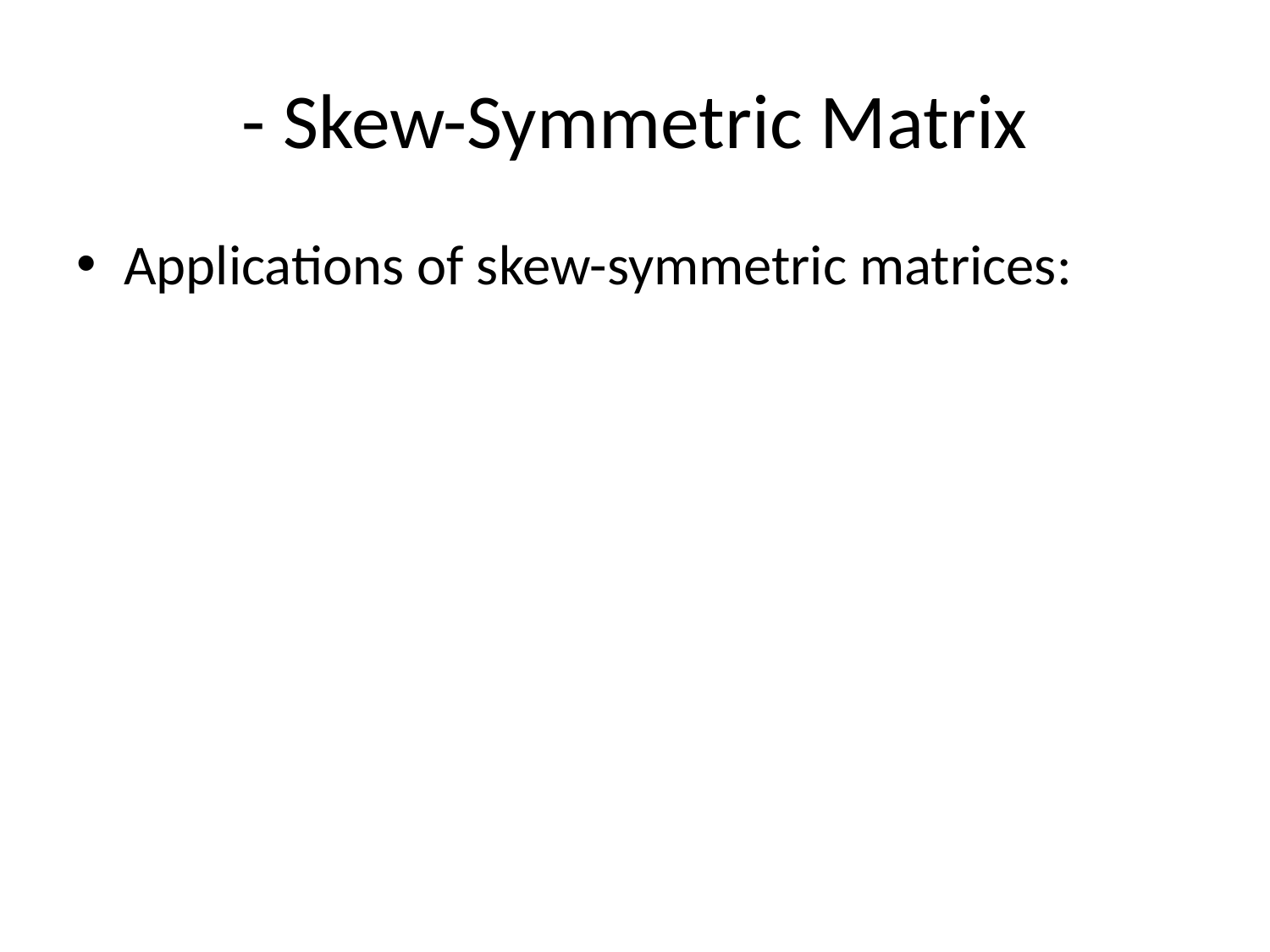

# - Skew-Symmetric Matrix
Applications of skew-symmetric matrices: